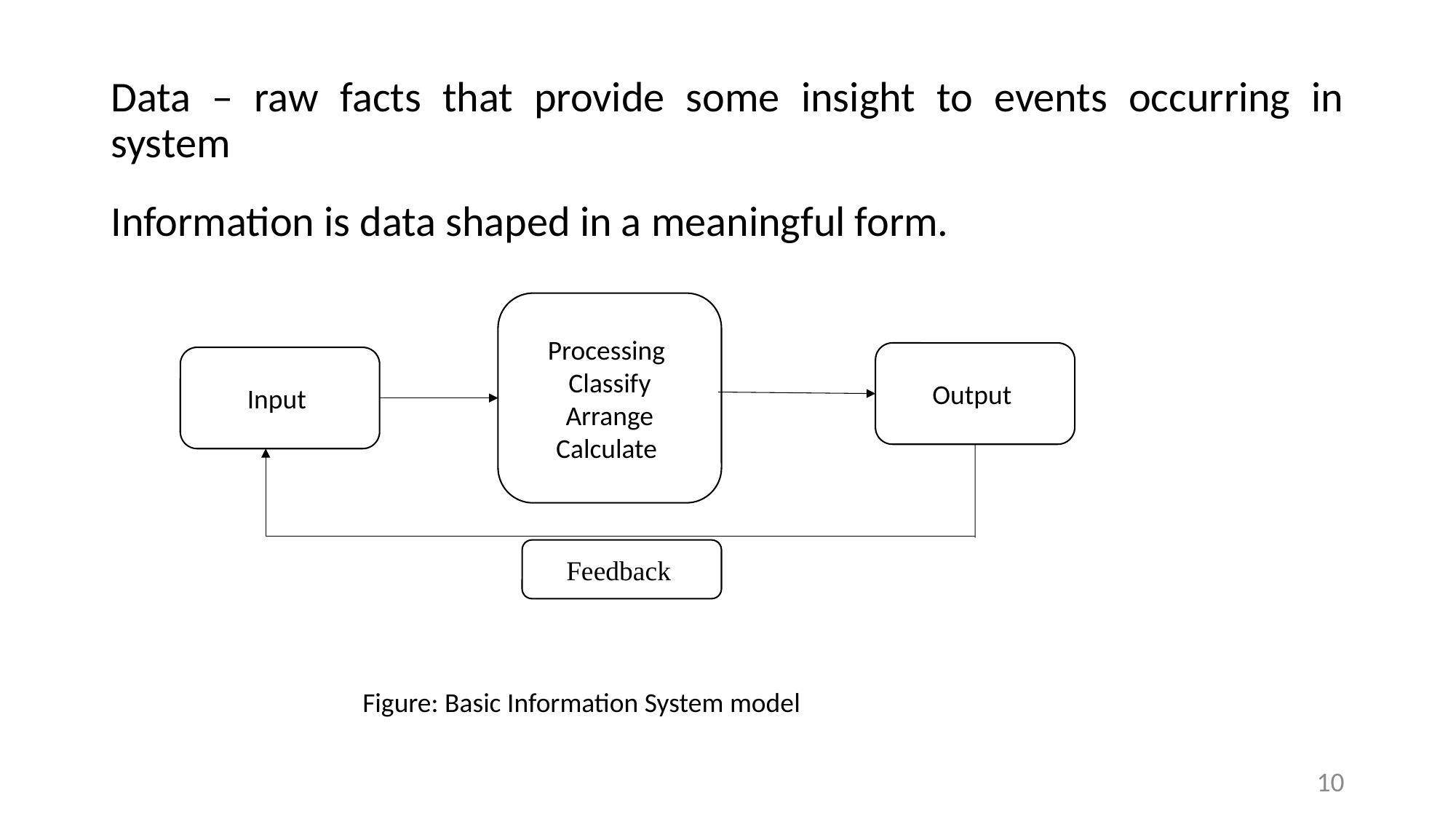

Data – raw facts that provide some insight to events occurring in system
Information is data shaped in a meaningful form.
Processing
Classify
Arrange
Calculate
Output
Input
Feedback
Figure: Basic Information System model
10